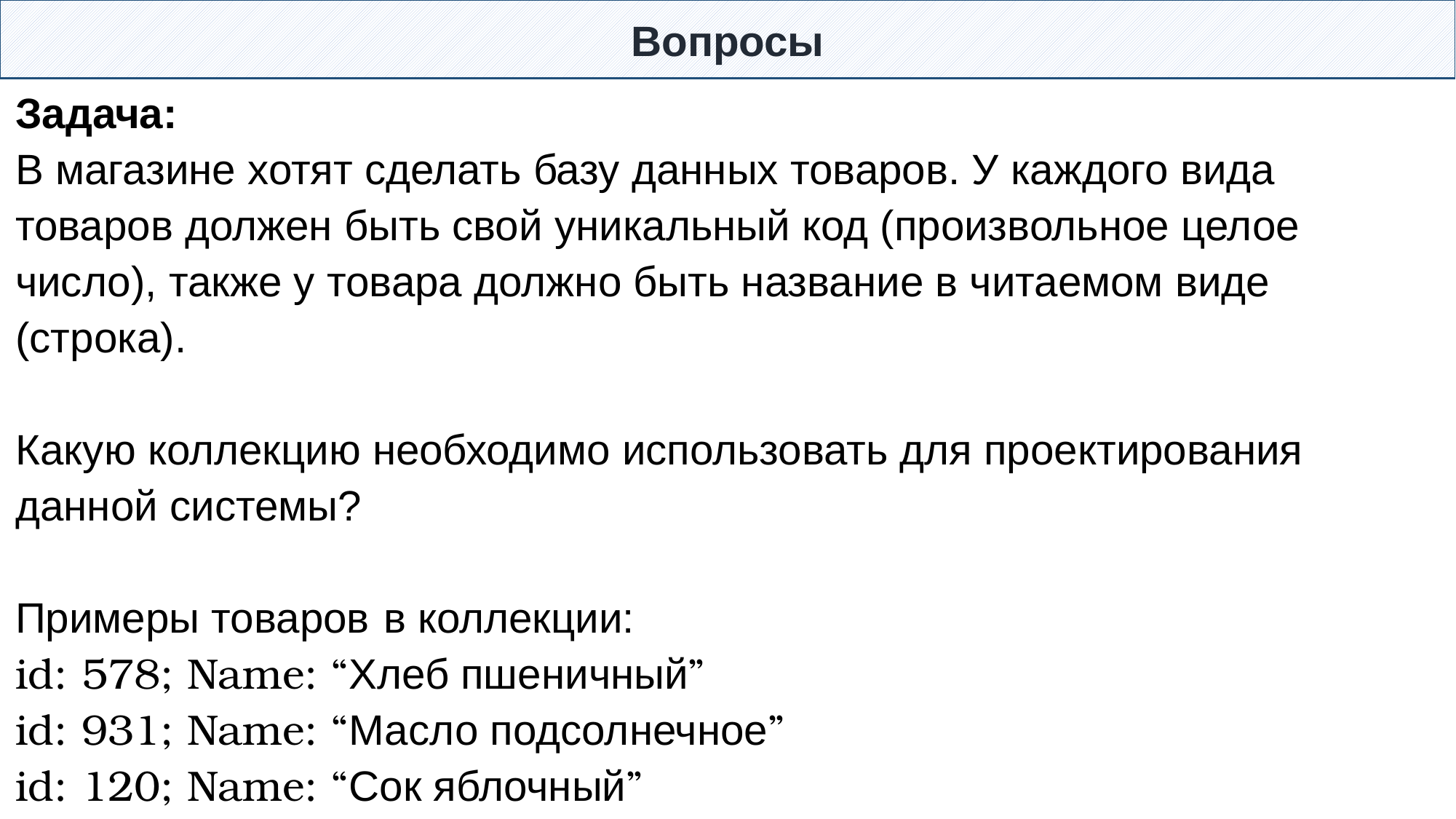

Вопросы
Задача:
В магазине хотят сделать базу данных товаров. У каждого вида товаров должен быть свой уникальный код (произвольное целое число), также у товара должно быть название в читаемом виде (строка).

Какую коллекцию необходимо использовать для проектирования данной системы?

Примеры товаров в коллекции:
id: 578; Name: “Хлеб пшеничный”
id: 931; Name: “Масло подсолнечное”
id: 120; Name: “Сок яблочный”